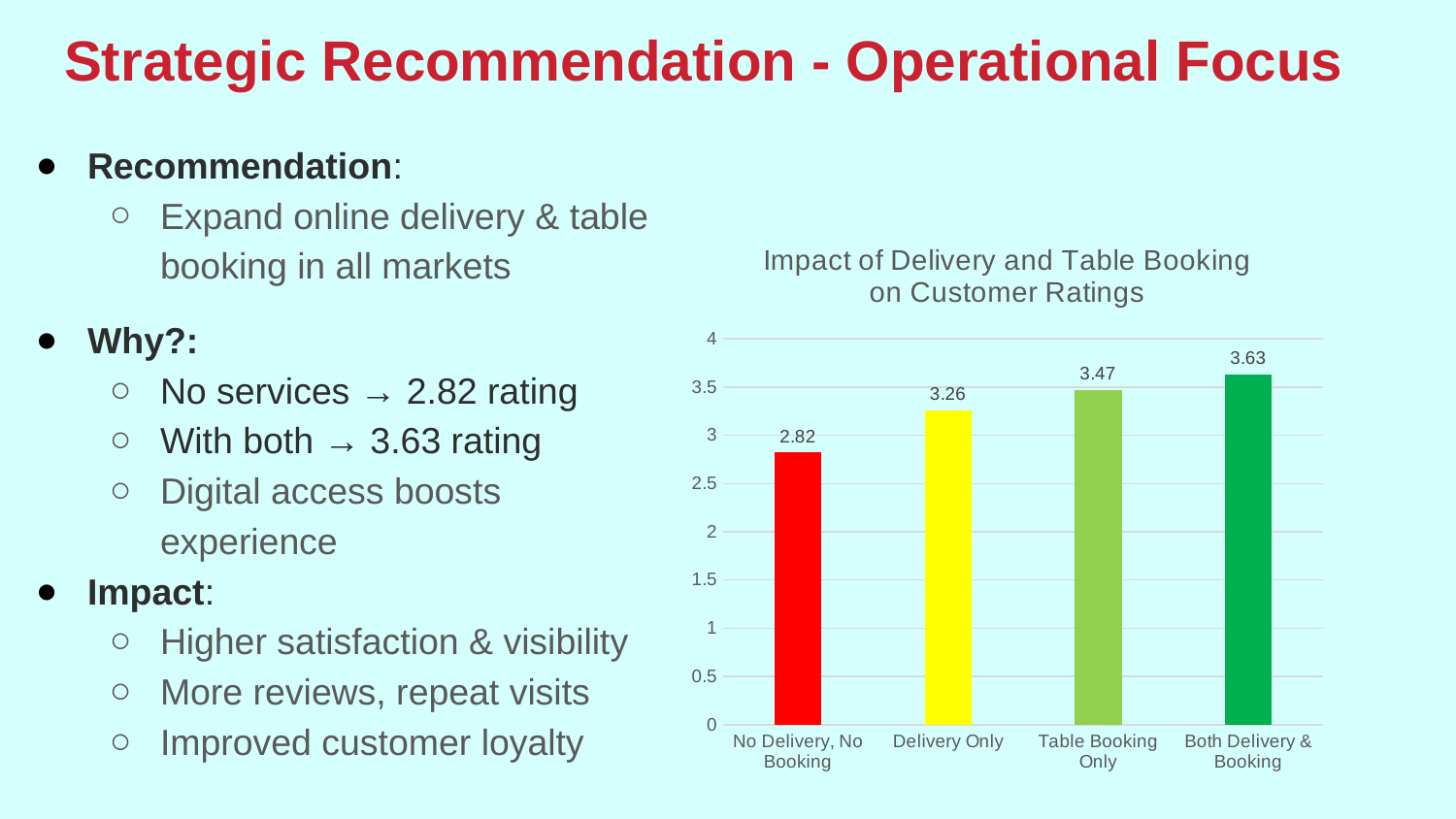

# Strategic Recommendation - Operational Focus
Recommendation:
Expand online delivery & table booking in all markets
Why?:
No services → 2.82 rating
With both → 3.63 rating
Digital access boosts experience
Impact:
Higher satisfaction & visibility
More reviews, repeat visits
Improved customer loyalty

### Chart: Impact of Delivery and Table Booking on Customer Ratings

| Category | Avg Rating |
|---|---|
| No Delivery, No Booking | 2.82 |
| Delivery Only | 3.26 |
| Table Booking Only | 3.47 |
| Both Delivery & Booking | 3.63 |